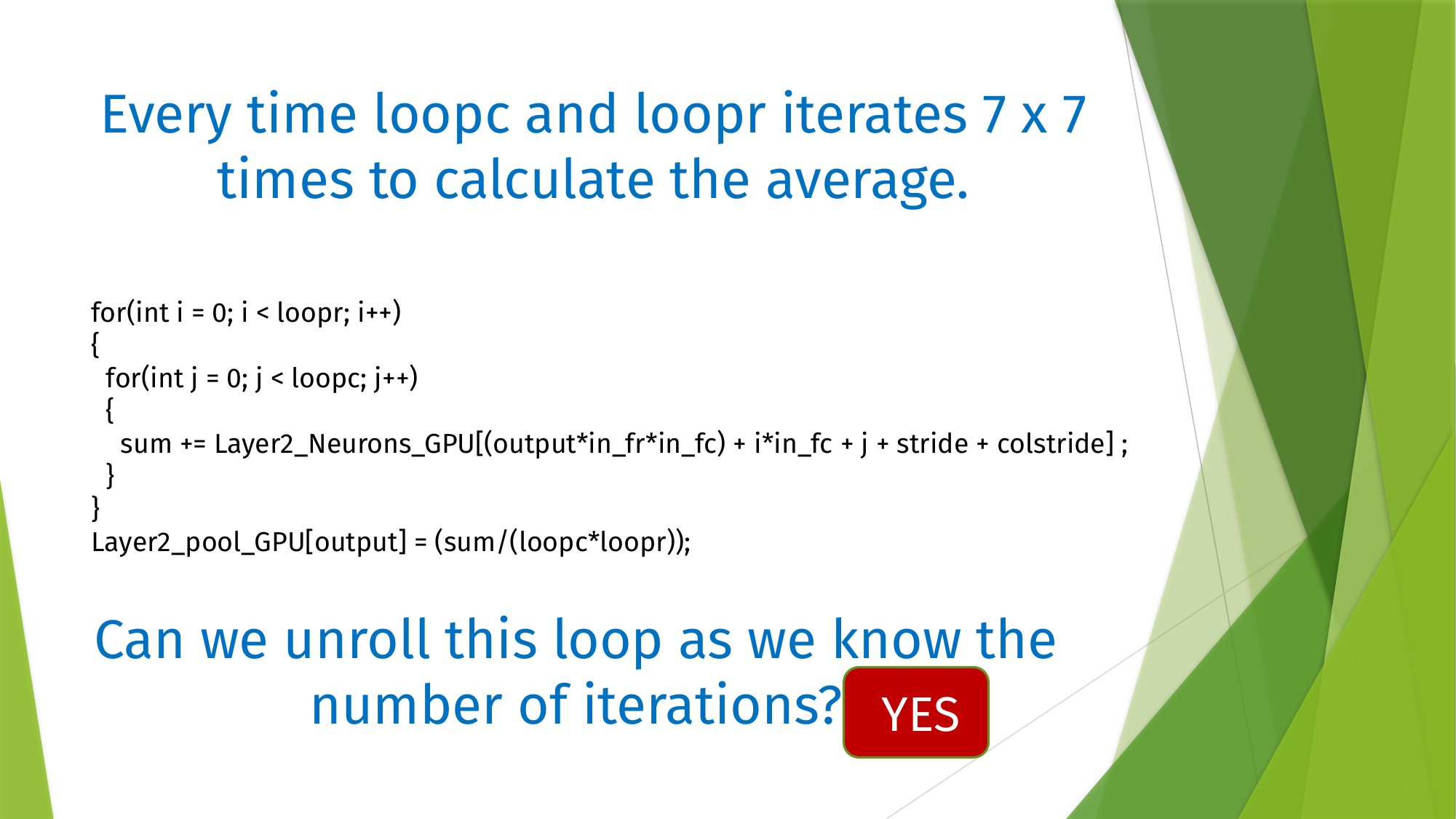

# Every time loopc and loopr iterates 7 x 7 times to calculate the average.
for(int i = 0; i < loopr; i++)
{
  for(int j = 0; j < loopc; j++)
  {
    sum += Layer2_Neurons_GPU[(output*in_fr*in_fc) + i*in_fc + j + stride + colstride] ;
  }
}
Layer2_pool_GPU[output] = (sum/(loopc*loopr));

Can we unroll this loop as we know the number of iterations?

YES